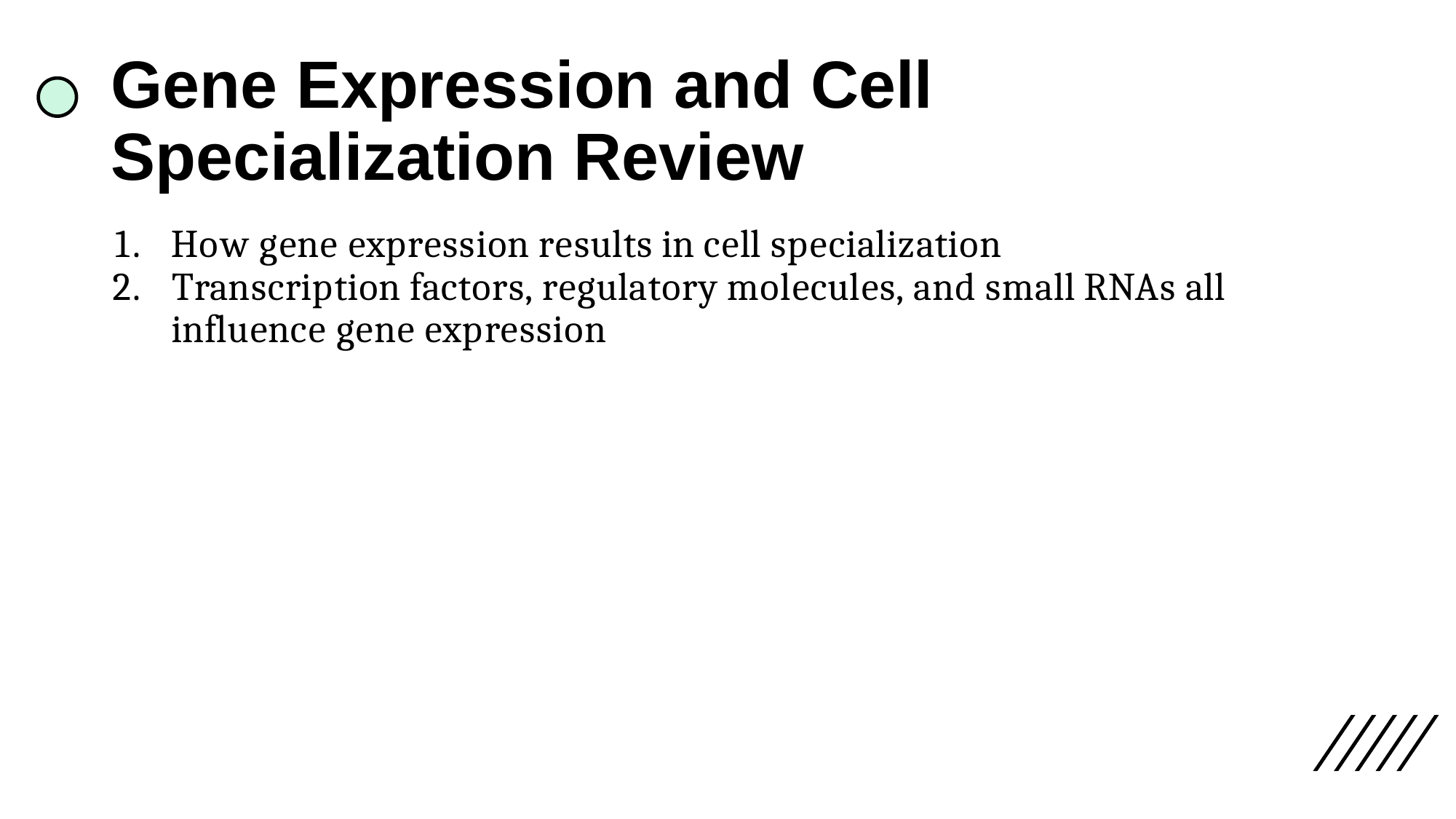

# Gene Expression and Cell Specialization Review
How gene expression results in cell specialization
Transcription factors, regulatory molecules, and small RNAs all influence gene expression